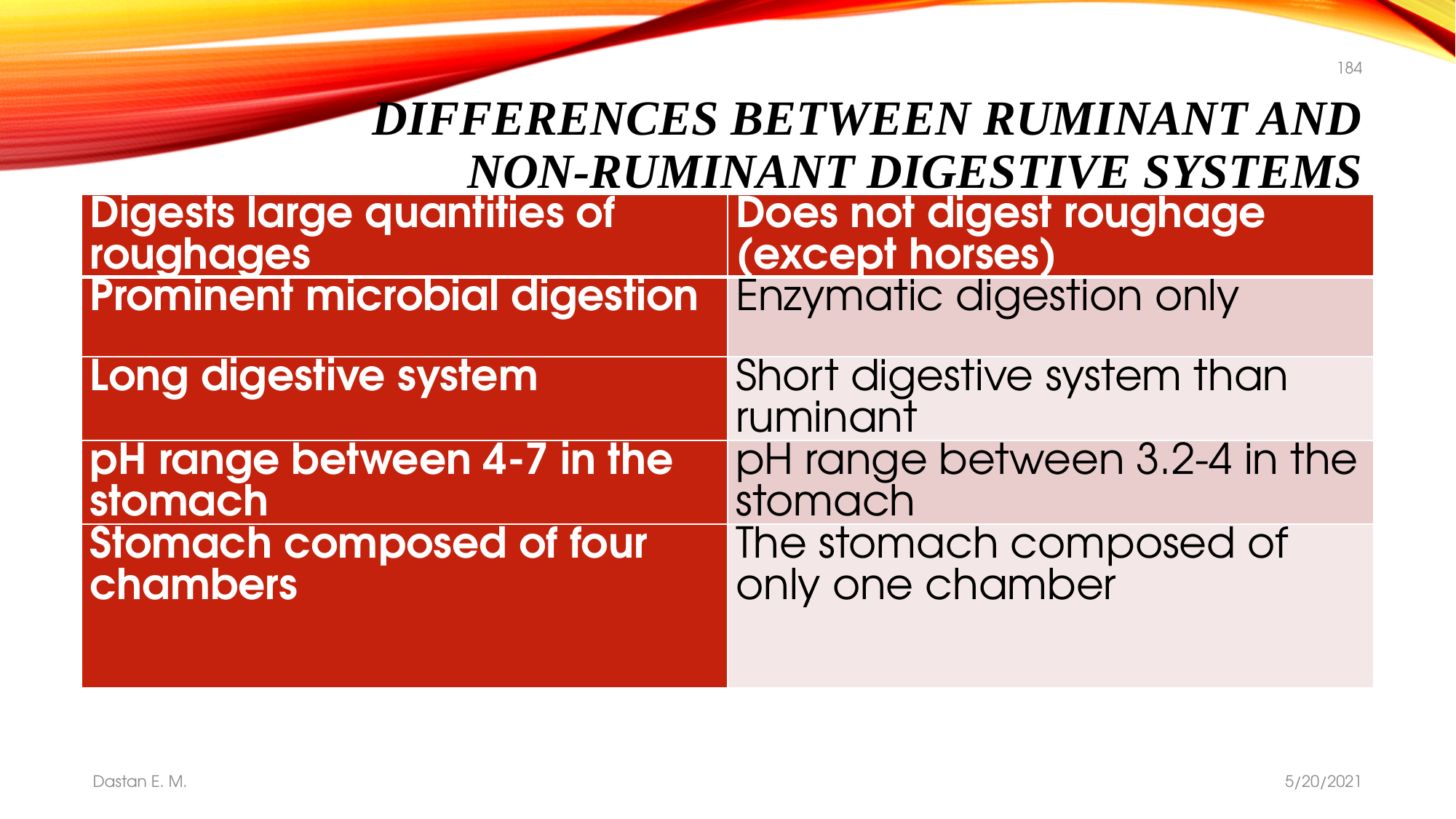

184
# Differences between Ruminant and Non-ruminant Digestive systems
| Digests large quantities of roughages | Does not digest roughage (except horses) |
| --- | --- |
| Prominent microbial digestion | Enzymatic digestion only |
| Long digestive system | Short digestive system than ruminant |
| pH range between 4-7 in the stomach | pH range between 3.2-4 in the stomach |
| Stomach composed of four chambers | The stomach composed of only one chamber |
Dastan E. M.
5/20/2021